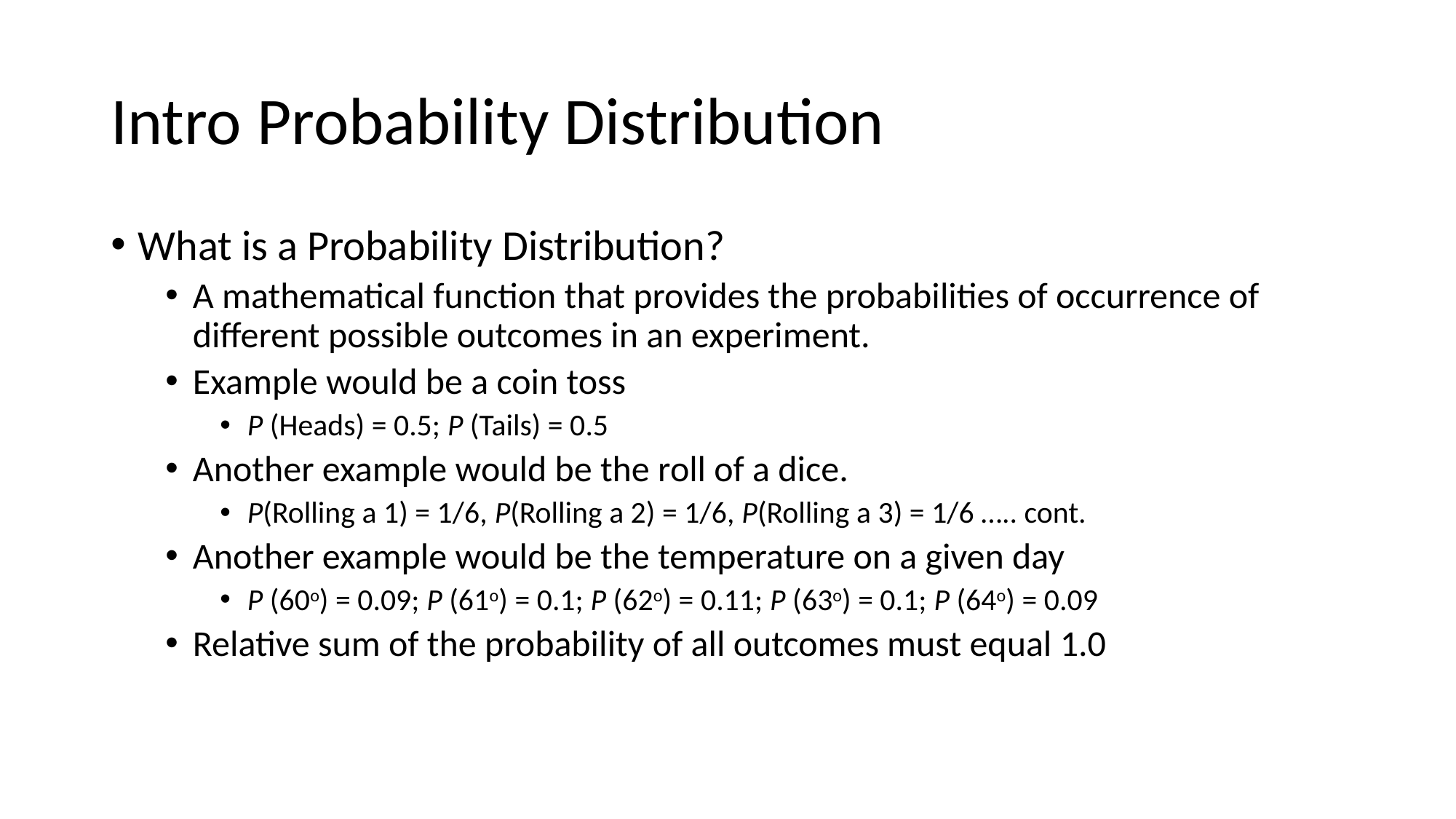

# Intro Probability Distribution
What is a Probability Distribution?
A mathematical function that provides the probabilities of occurrence of different possible outcomes in an experiment.
Example would be a coin toss
P (Heads) = 0.5; P (Tails) = 0.5
Another example would be the roll of a dice.
P(Rolling a 1) = 1/6, P(Rolling a 2) = 1/6, P(Rolling a 3) = 1/6 ….. cont.
Another example would be the temperature on a given day
P (60o) = 0.09; P (61o) = 0.1; P (62o) = 0.11; P (63o) = 0.1; P (64o) = 0.09
Relative sum of the probability of all outcomes must equal 1.0